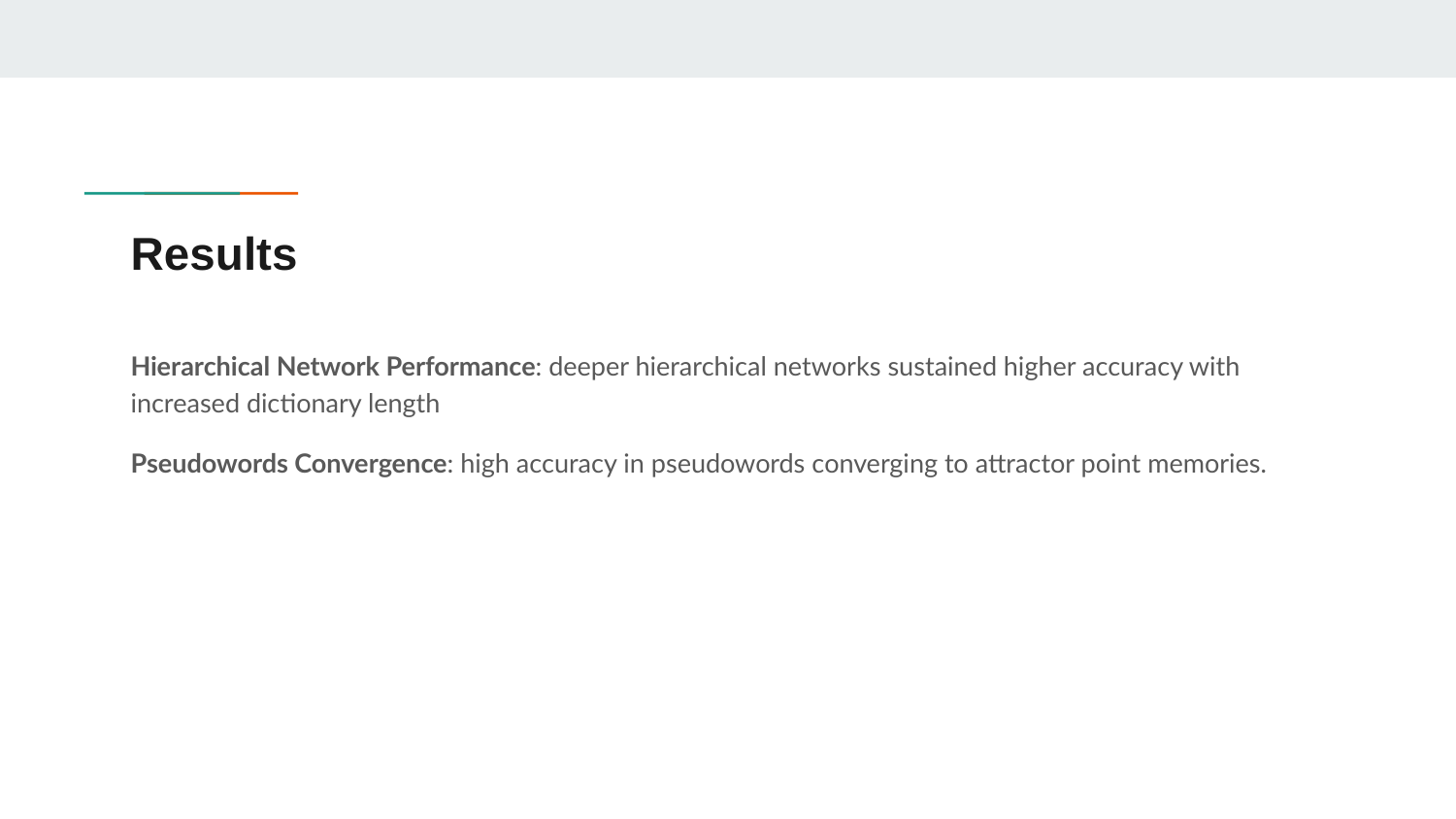

# Results
Hierarchical Network Performance: deeper hierarchical networks sustained higher accuracy with increased dictionary length
Pseudowords Convergence: high accuracy in pseudowords converging to attractor point memories.